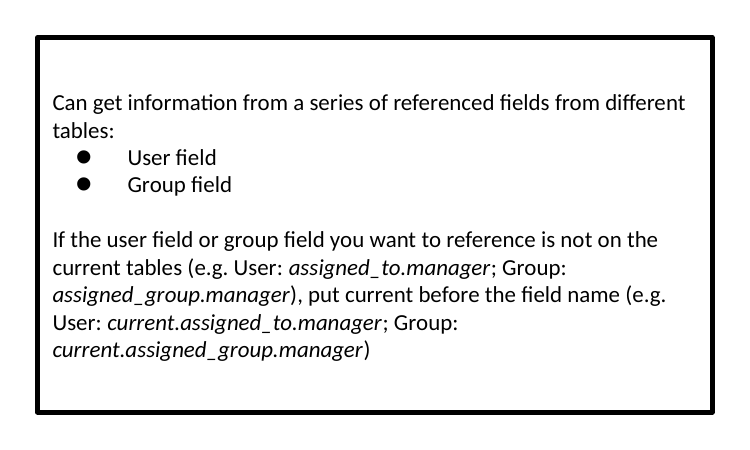

Can get information from a series of referenced fields from different tables:
User field
Group field

If the user field or group field you want to reference is not on the current tables (e.g. User: assigned_to.manager; Group: assigned_group.manager), put current before the field name (e.g. User: current.assigned_to.manager; Group: current.assigned_group.manager)